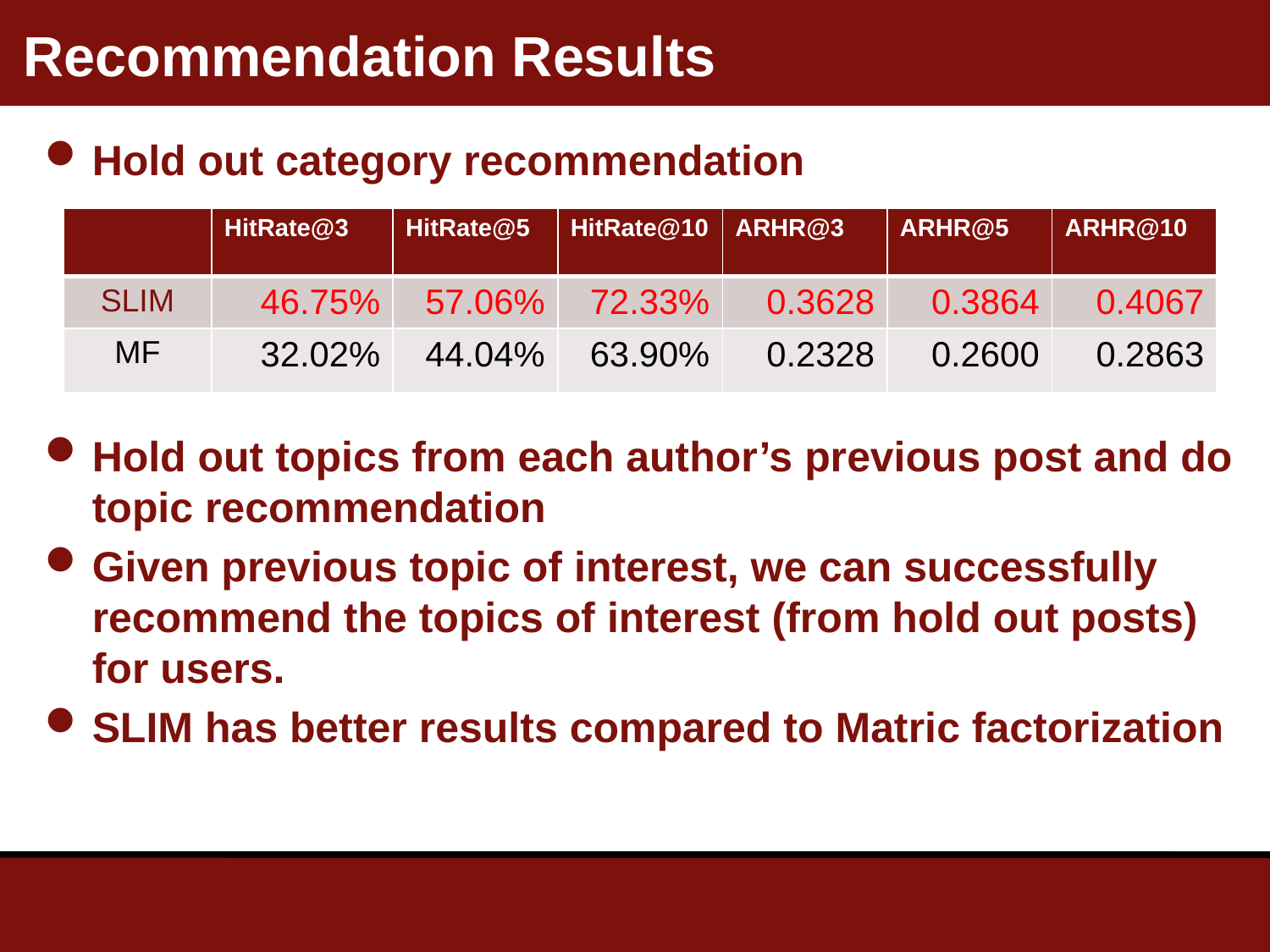

# Recommendation Results
Hold out category recommendation

Hold out topics from each author’s previous post and do topic recommendation
Given previous topic of interest, we can successfully recommend the topics of interest (from hold out posts) for users.
SLIM has better results compared to Matric factorization

|  | HitRate@3 | HitRate@5 | HitRate@10 | ARHR@3 | ARHR@5 | ARHR@10 |
| --- | --- | --- | --- | --- | --- | --- |
| SLIM | 46.75% | 57.06% | 72.33% | 0.3628 | 0.3864 | 0.4067 |
| MF | 32.02% | 44.04% | 63.90% | 0.2328 | 0.2600 | 0.2863 |